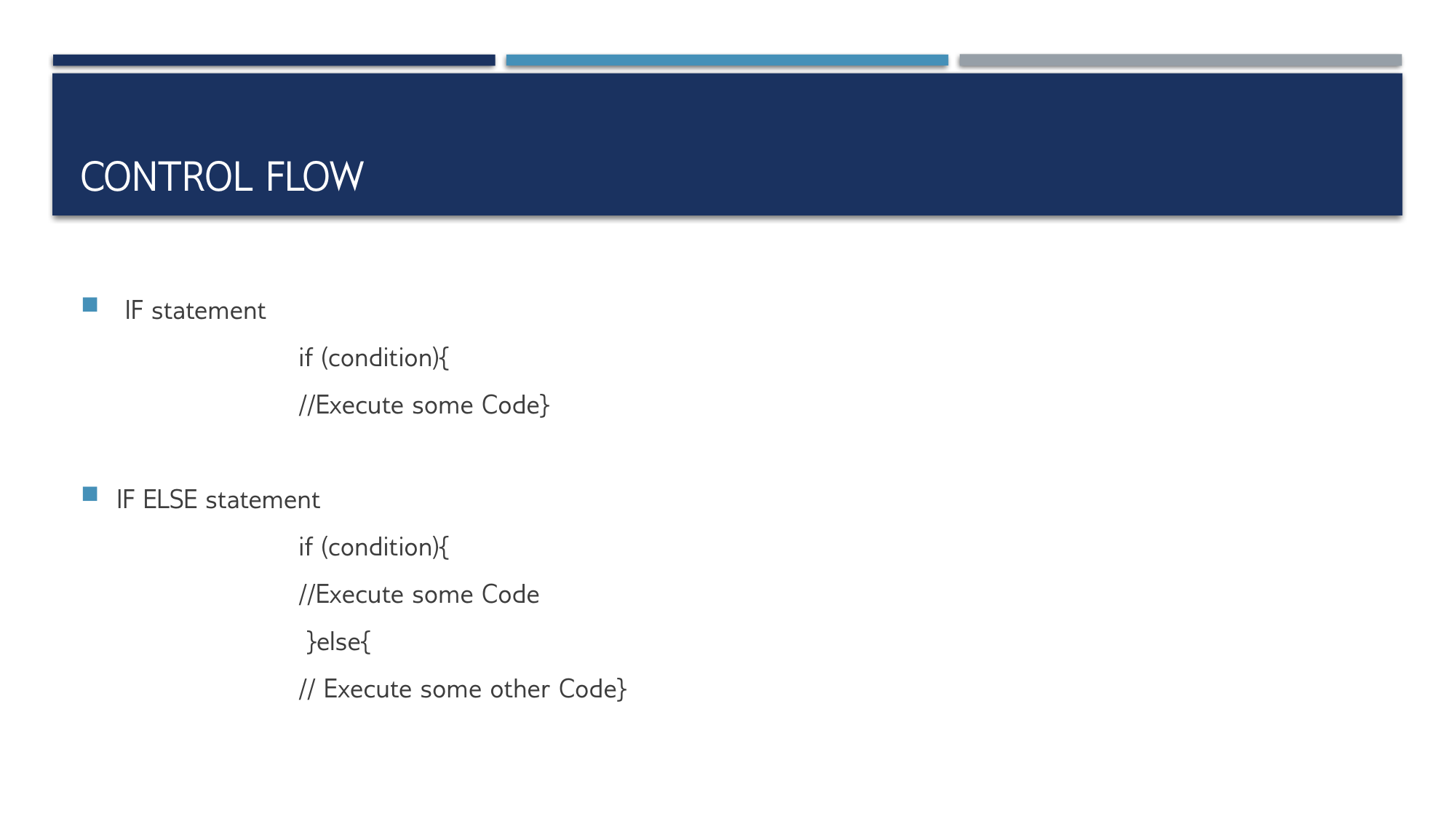

# Control Flow
 IF statement
		if (condition){
  		//Execute some Code}

IF ELSE statement
		if (condition){
   		//Execute some Code
		 }else{
		// Execute some other Code}